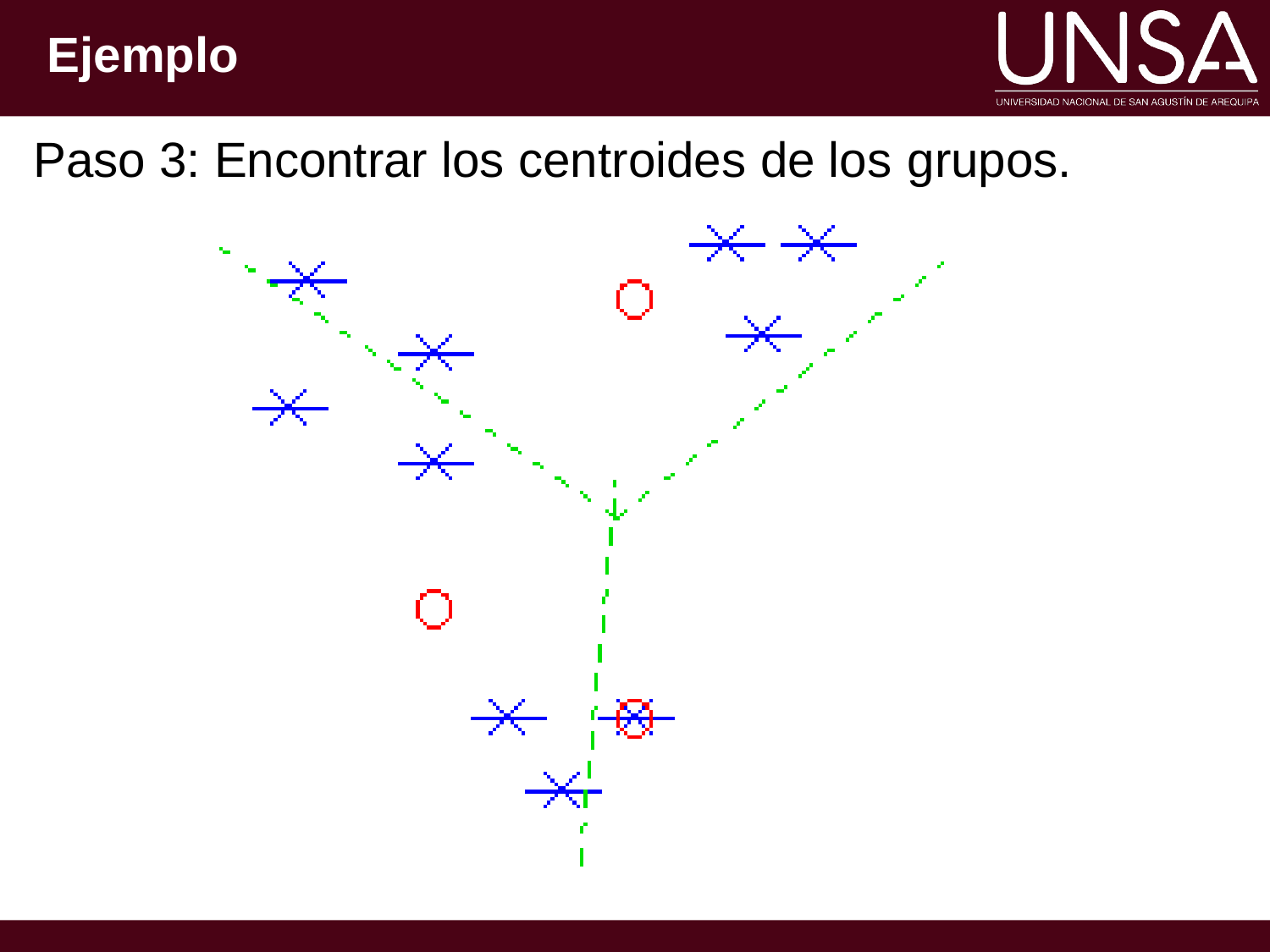

# Ejemplo
Paso 3: Encontrar los centroides de los grupos.